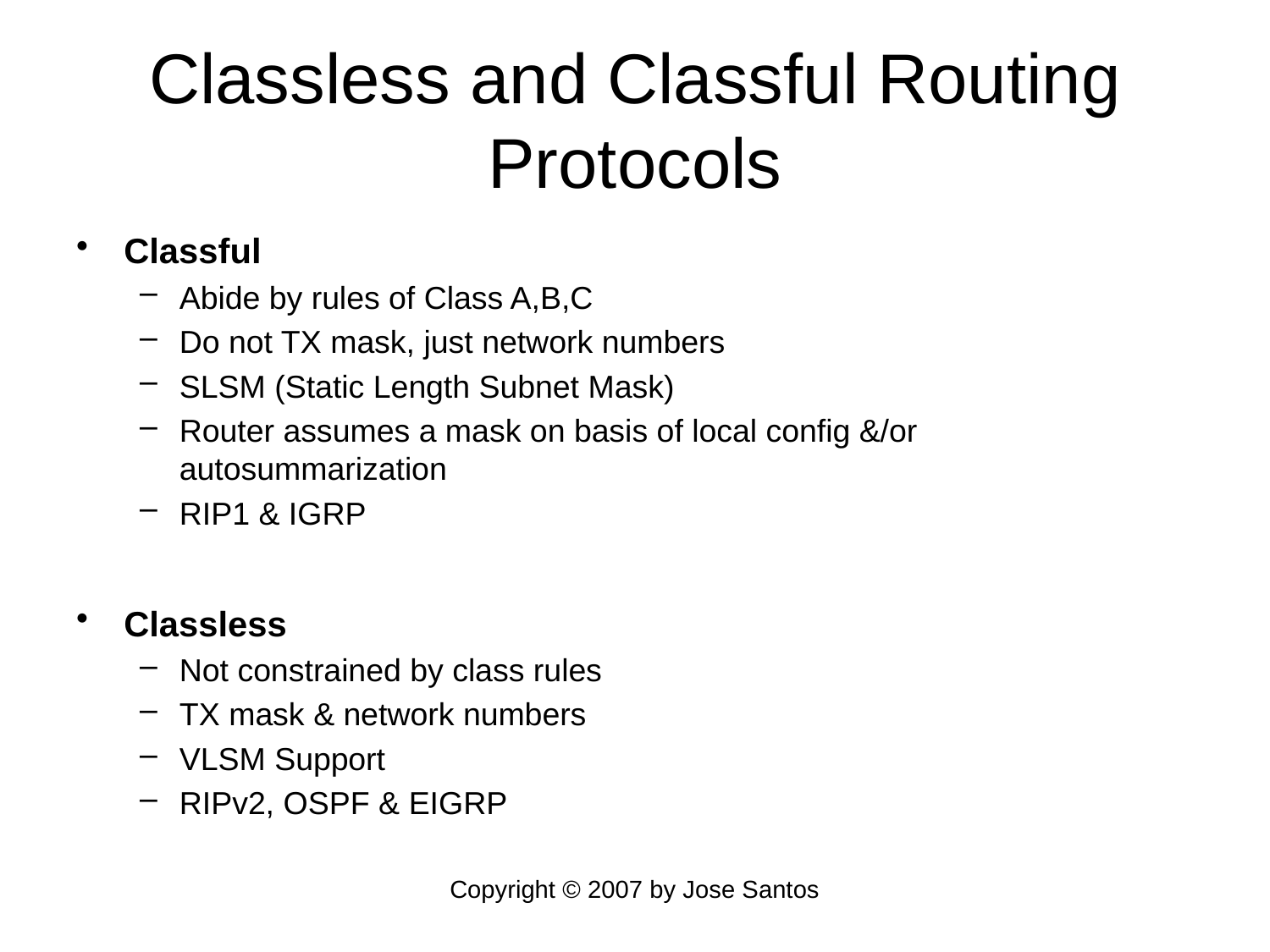

# Classless and Classful Routing Protocols
Classful
Abide by rules of Class A,B,C
Do not TX mask, just network numbers
SLSM (Static Length Subnet Mask)
Router assumes a mask on basis of local config &/or autosummarization
RIP1 & IGRP

Classless
Not constrained by class rules
TX mask & network numbers
VLSM Support
RIPv2, OSPF & EIGRP
Copyright © 2007 by Jose Santos